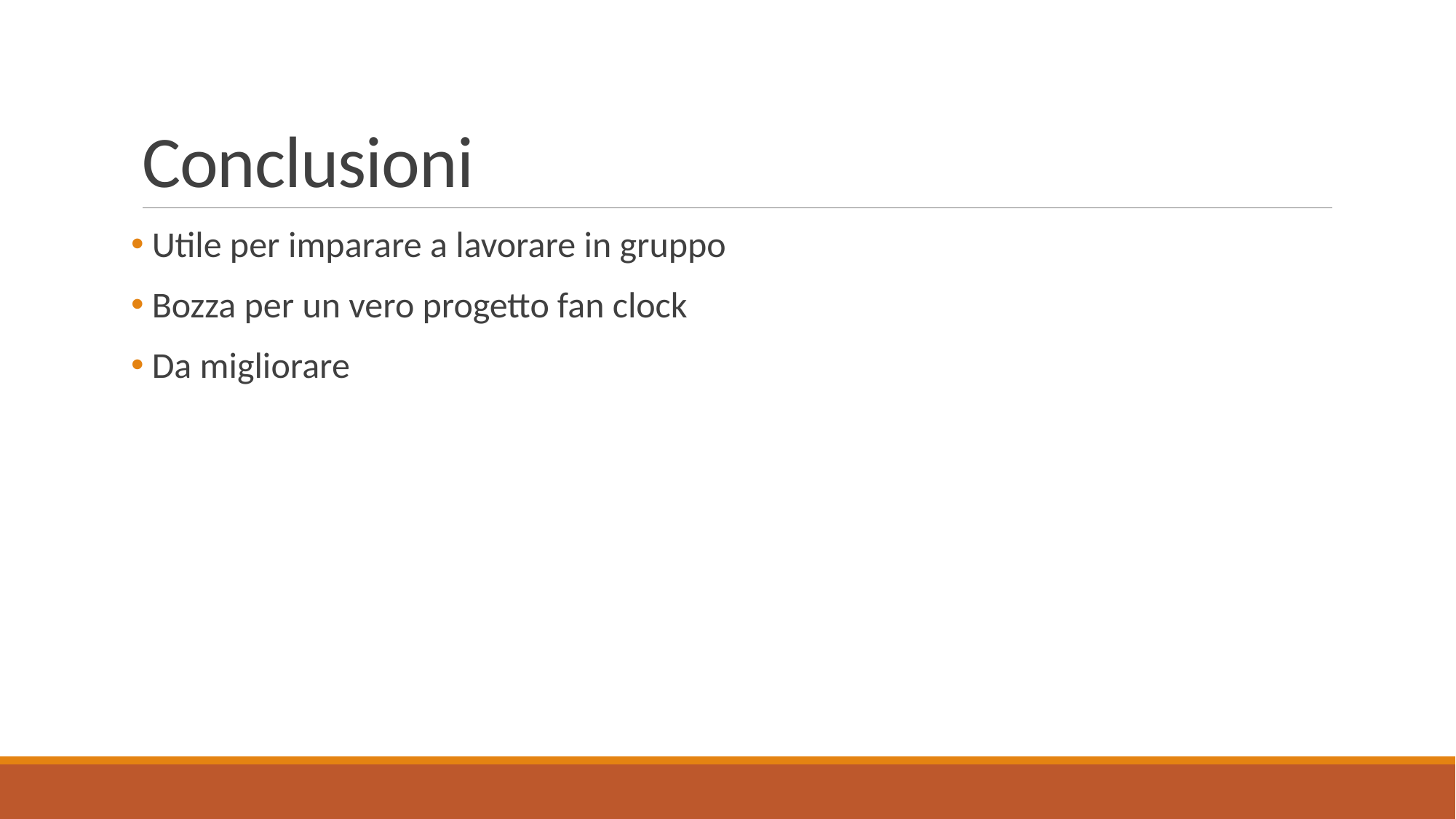

# Conclusioni
 Utile per imparare a lavorare in gruppo
 Bozza per un vero progetto fan clock
 Da migliorare